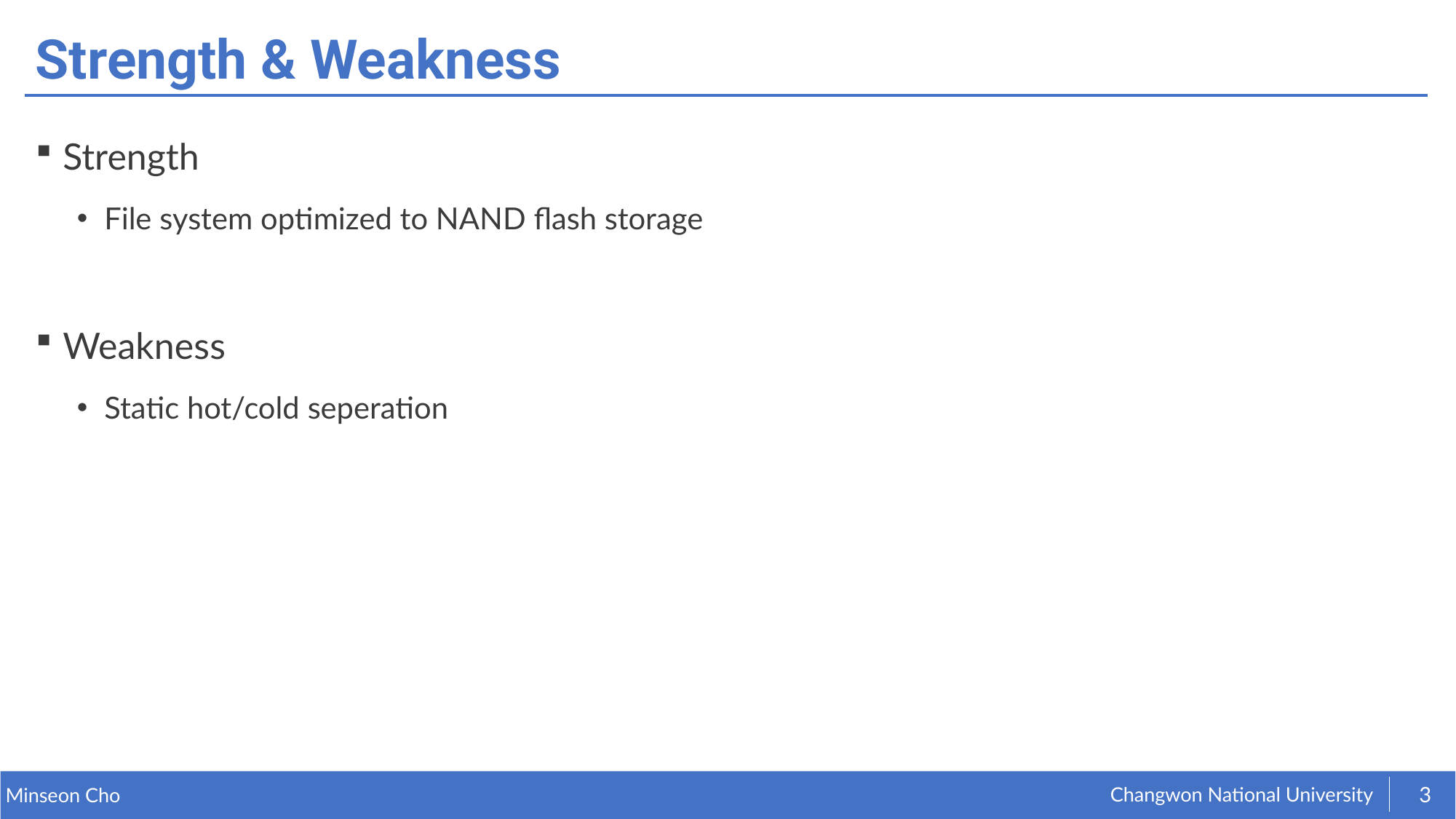

# Strength & Weakness
Strength
File system optimized to NAND flash storage

Weakness
Static hot/cold seperation

3